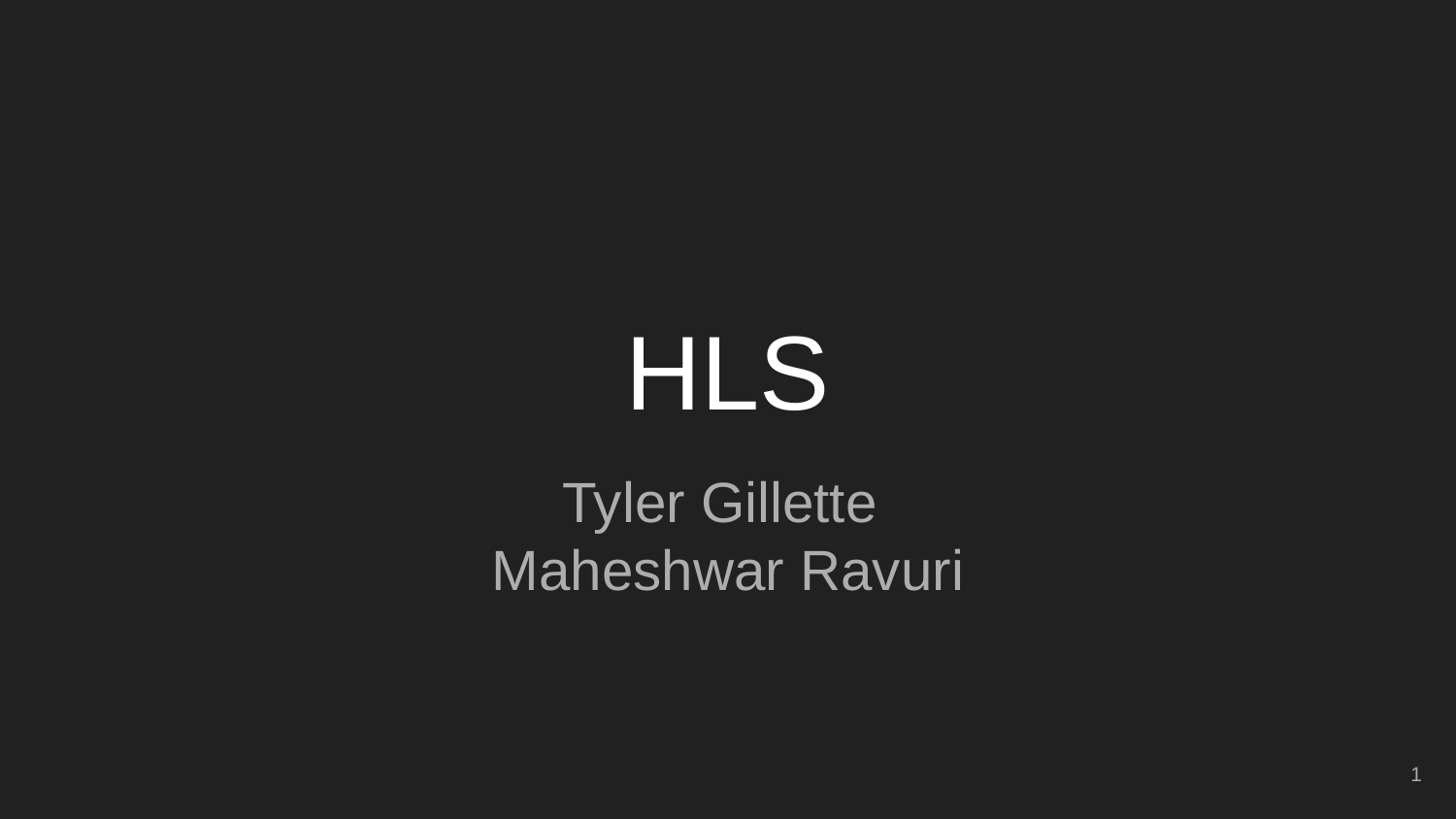

# HLS
Tyler Gillette
Maheshwar Ravuri
1